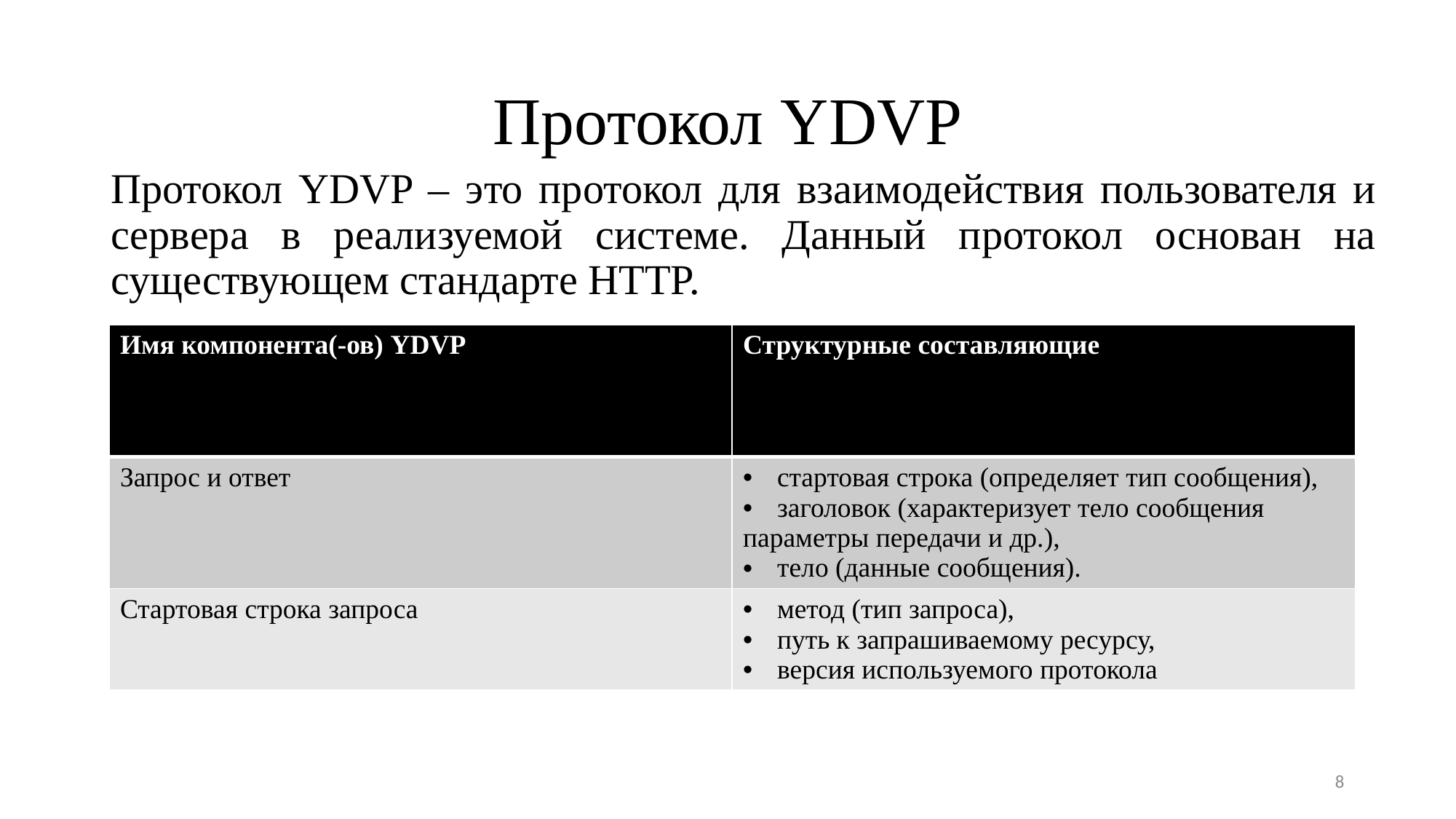

# Протокол YDVP
Протокол YDVP – это протокол для взаимодействия пользователя и сервера в реализуемой системе. Данный протокол основан на существующем стандарте HTTP.

| Имя компонента(-ов) YDVP | Структурные составляющие |
| --- | --- |
| Запрос и ответ | стартовая строка (определяет тип сообщения), заголовок (характеризует тело сообщения параметры передачи и др.), тело (данные сообщения). |
| Стартовая строка запроса | метод (тип запроса), путь к запрашиваемому ресурсу, версия используемого протокола |
8